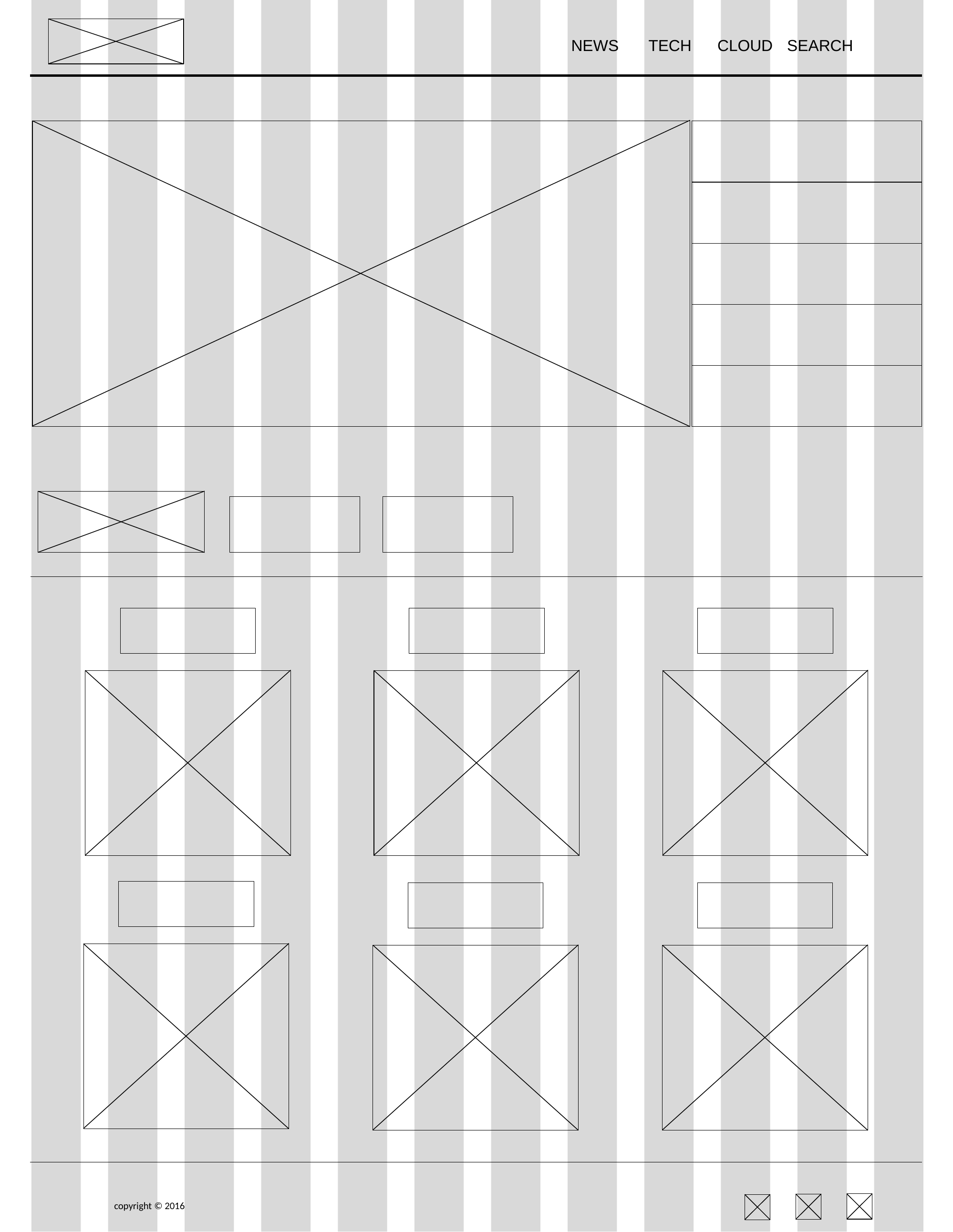

NEWS
TECH
CLOUD
SEARCH

copyright © 2016